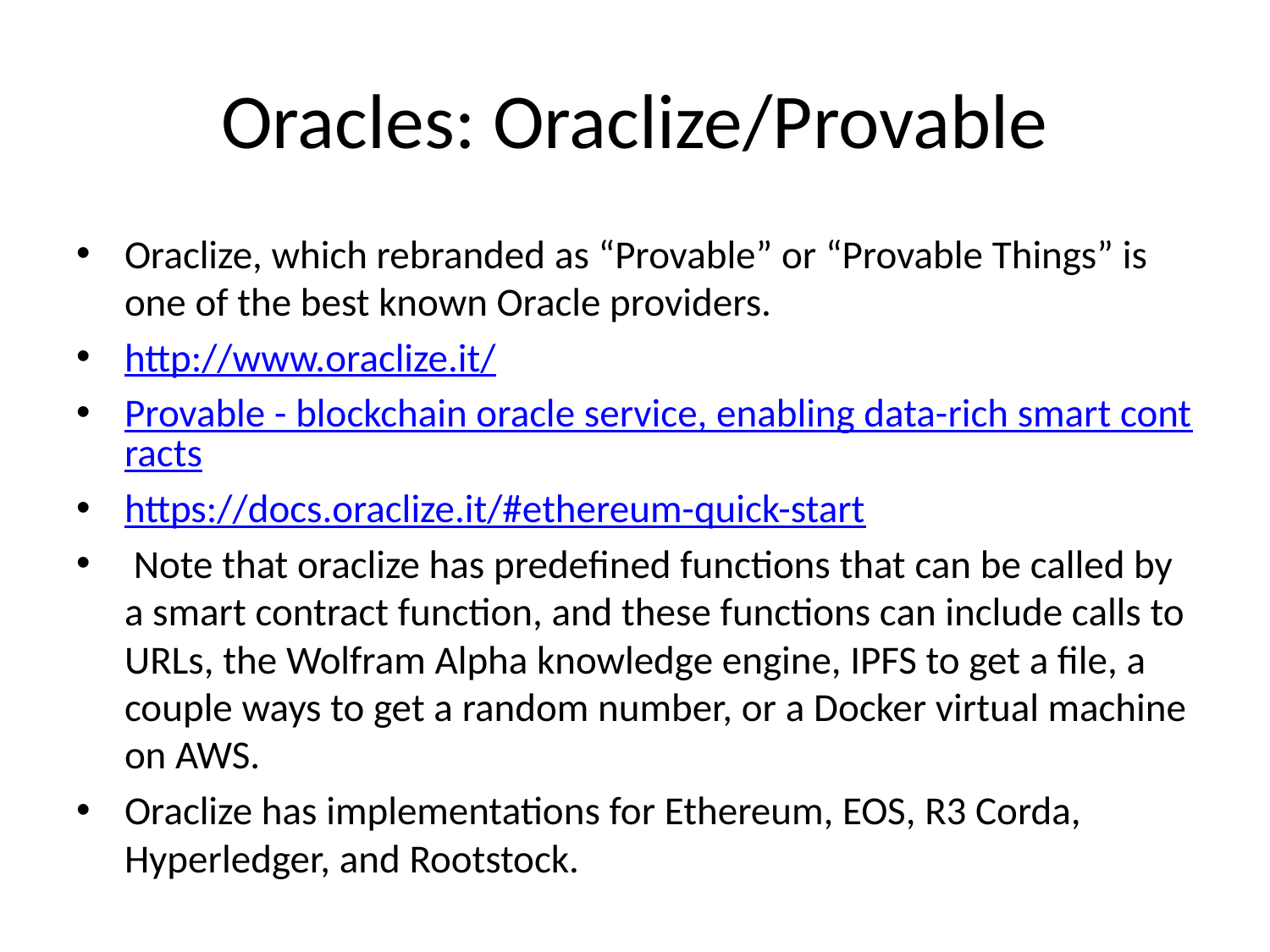

# Oracles: Oraclize/Provable
Oraclize, which rebranded as “Provable” or “Provable Things” is one of the best known Oracle providers.
http://www.oraclize.it/
Provable - blockchain oracle service, enabling data-rich smart contracts
https://docs.oraclize.it/#ethereum-quick-start
 Note that oraclize has predefined functions that can be called by a smart contract function, and these functions can include calls to URLs, the Wolfram Alpha knowledge engine, IPFS to get a file, a couple ways to get a random number, or a Docker virtual machine on AWS.
Oraclize has implementations for Ethereum, EOS, R3 Corda, Hyperledger, and Rootstock.